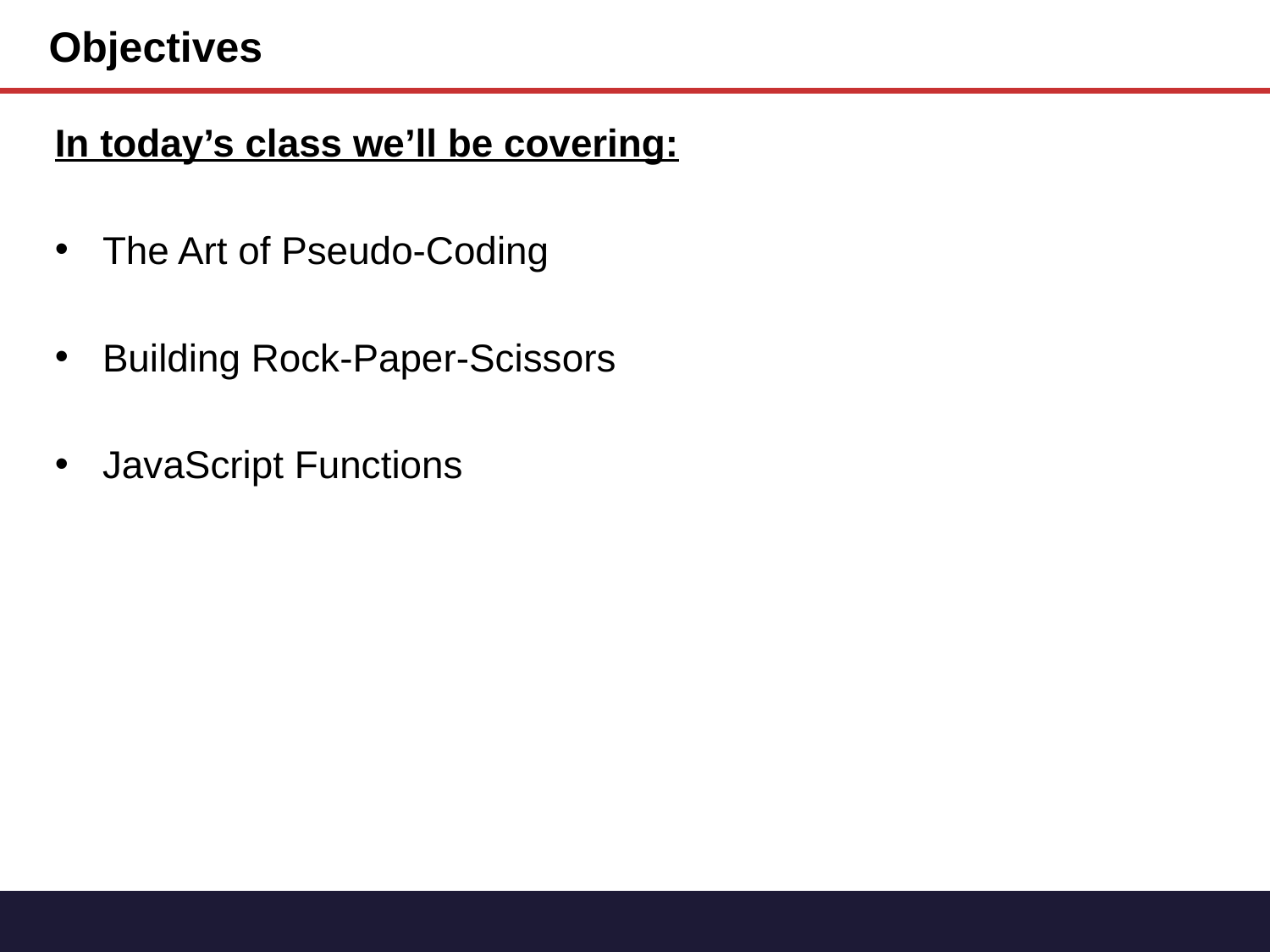

Objectives
In today’s class we’ll be covering:

The Art of Pseudo-Coding

Building Rock-Paper-Scissors

JavaScript Functions